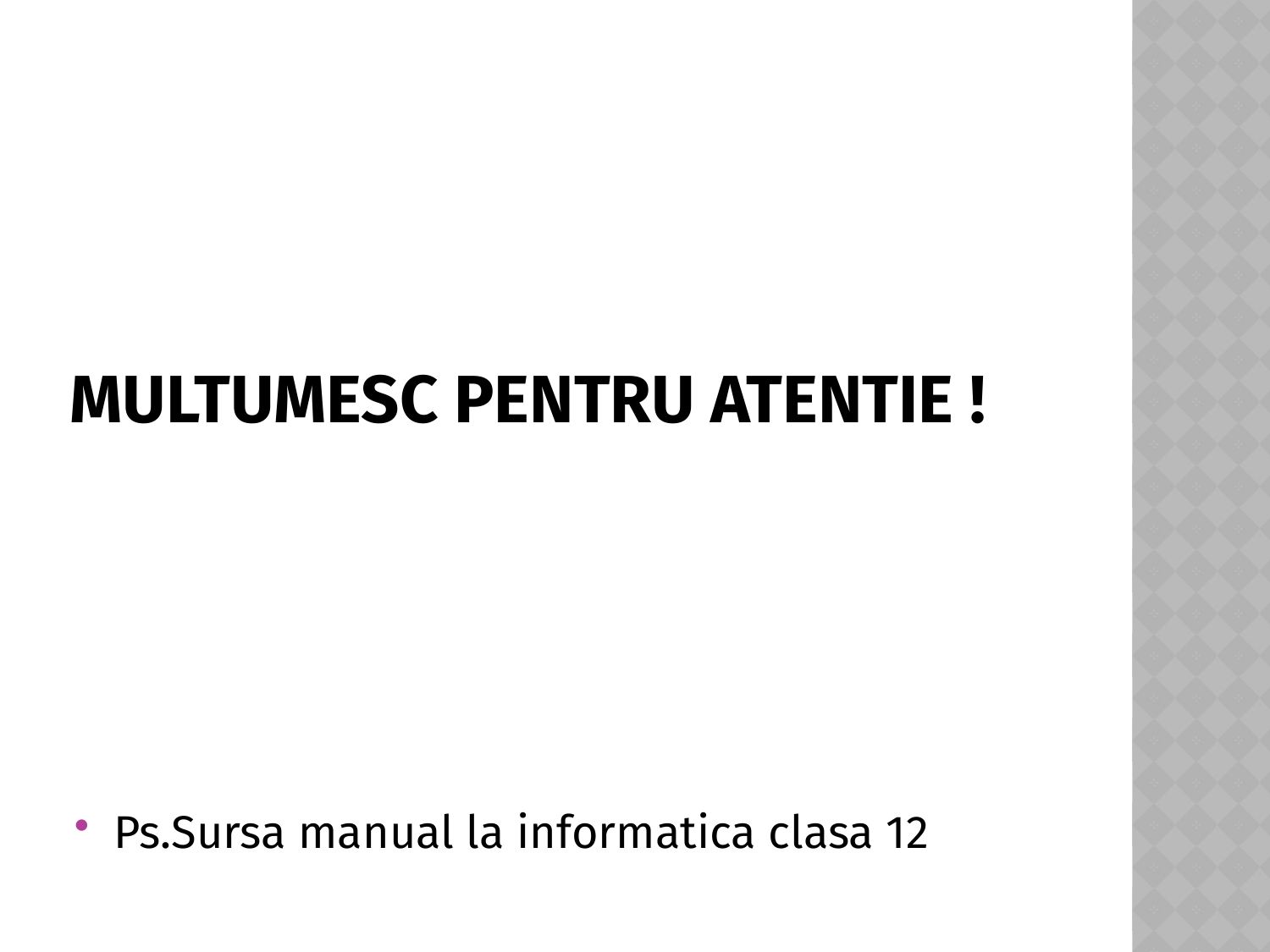

# Multumesc pentru atentie !
Ps.Sursa manual la informatica clasa 12